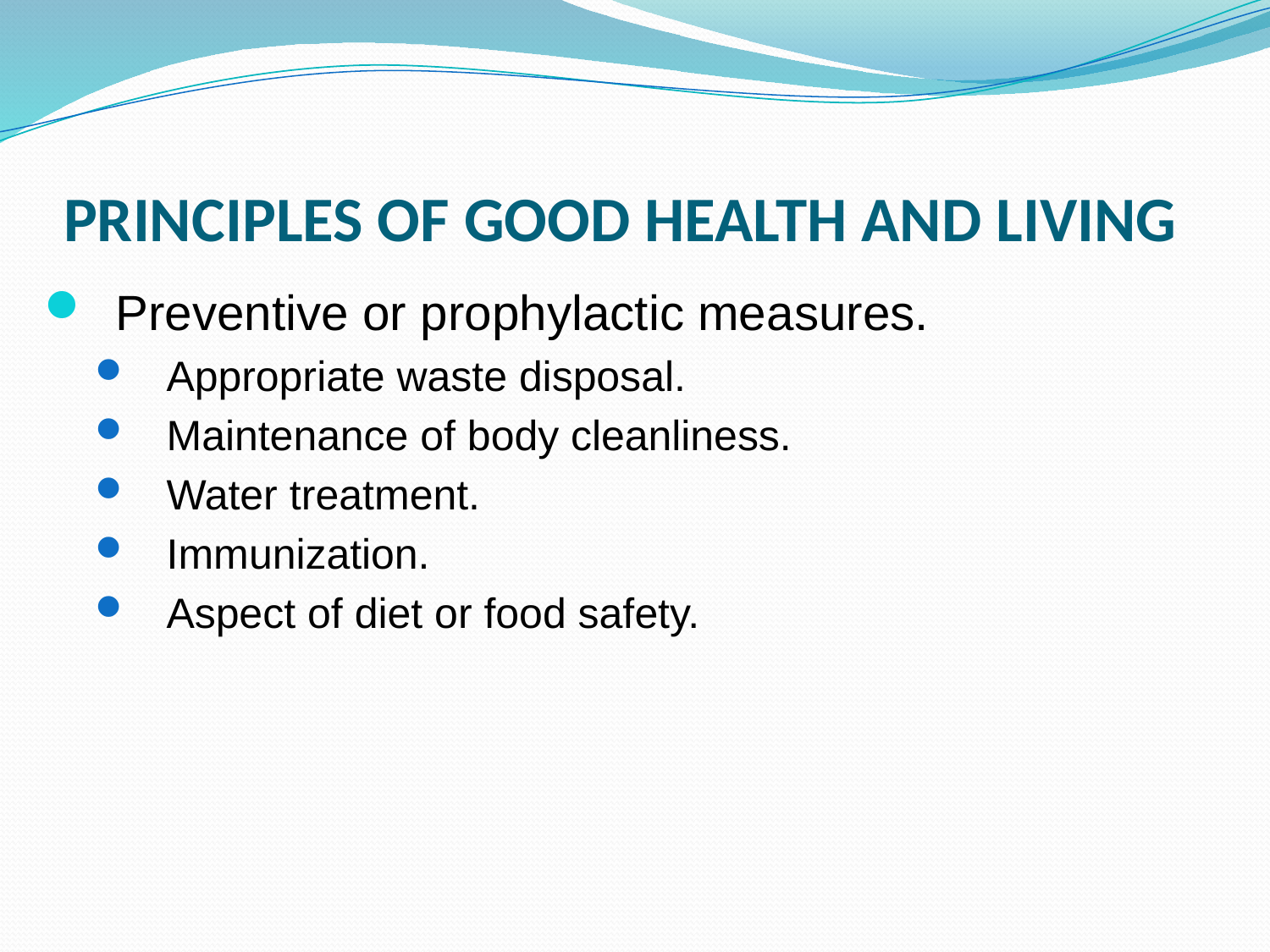

# PRINCIPLES OF GOOD HEALTH AND LIVING
Preventive or prophylactic measures.
Appropriate waste disposal.
Maintenance of body cleanliness.
Water treatment.
Immunization.
Aspect of diet or food safety.